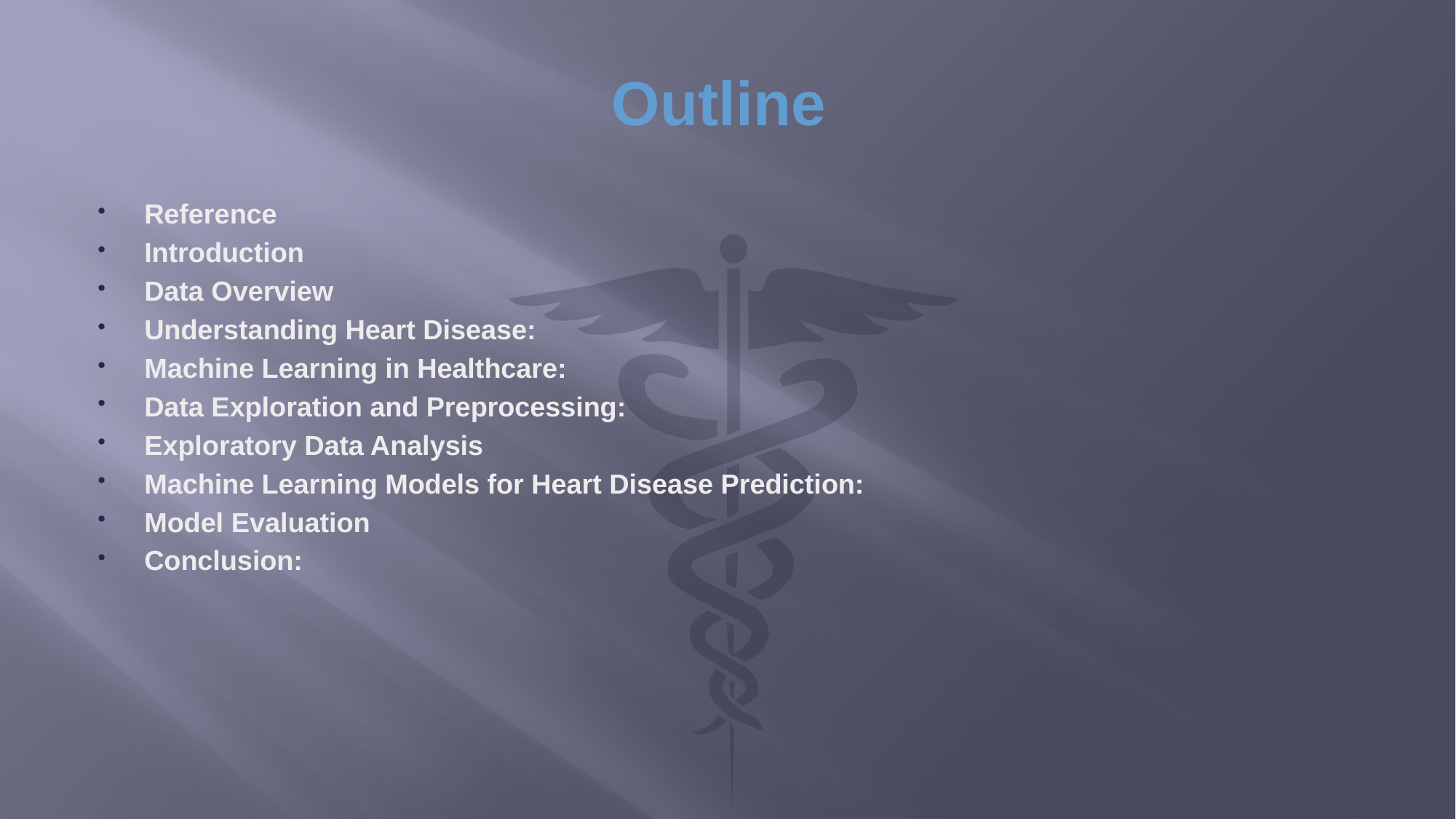

# Outline
Reference
Introduction
Data Overview
Understanding Heart Disease:
Machine Learning in Healthcare:
Data Exploration and Preprocessing:
Exploratory Data Analysis
Machine Learning Models for Heart Disease Prediction:
Model Evaluation
Conclusion: